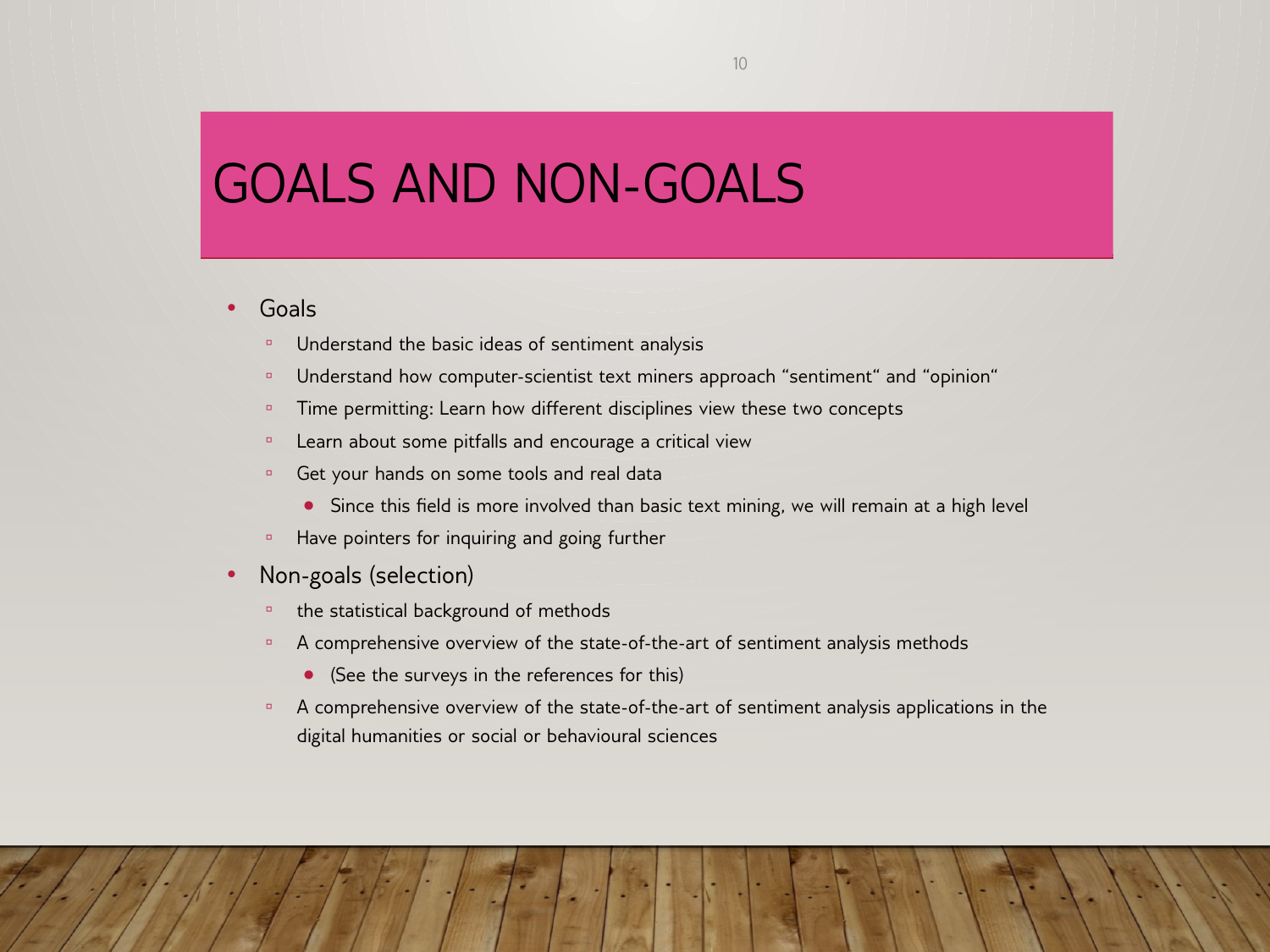

10
# Goals and non-goals
Goals
Understand the basic ideas of sentiment analysis
Understand how computer-scientist text miners approach “sentiment“ and “opinion“
Time permitting: Learn how different disciplines view these two concepts
Learn about some pitfalls and encourage a critical view
Get your hands on some tools and real data
Since this field is more involved than basic text mining, we will remain at a high level
Have pointers for inquiring and going further
Non-goals (selection)
the statistical background of methods
A comprehensive overview of the state-of-the-art of sentiment analysis methods
(See the surveys in the references for this)
A comprehensive overview of the state-of-the-art of sentiment analysis applications in the digital humanities or social or behavioural sciences